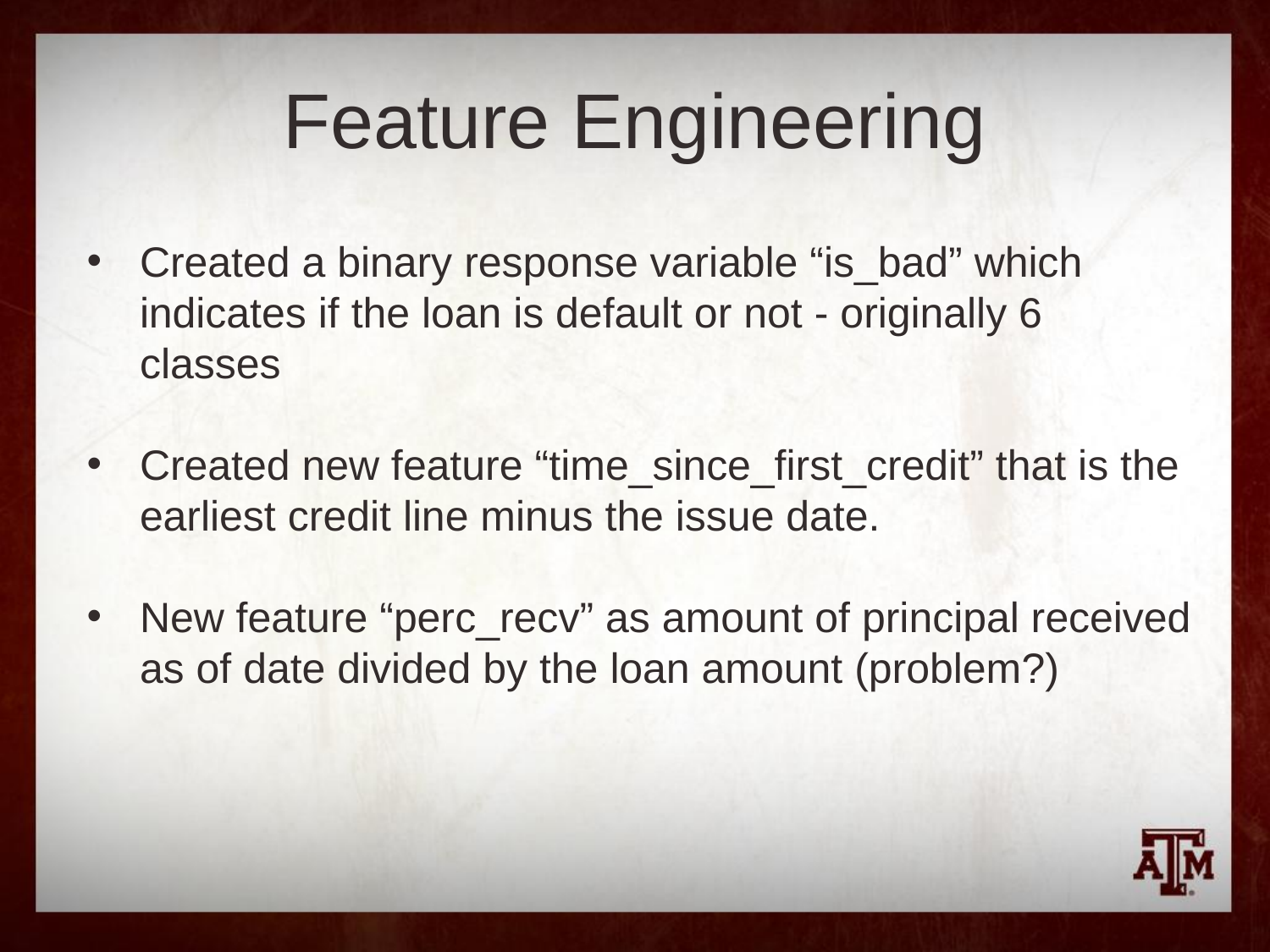

# Feature Engineering
Created a binary response variable “is_bad” which indicates if the loan is default or not - originally 6 classes
Created new feature “time_since_first_credit” that is the earliest credit line minus the issue date.

New feature “perc_recv” as amount of principal received as of date divided by the loan amount (problem?)